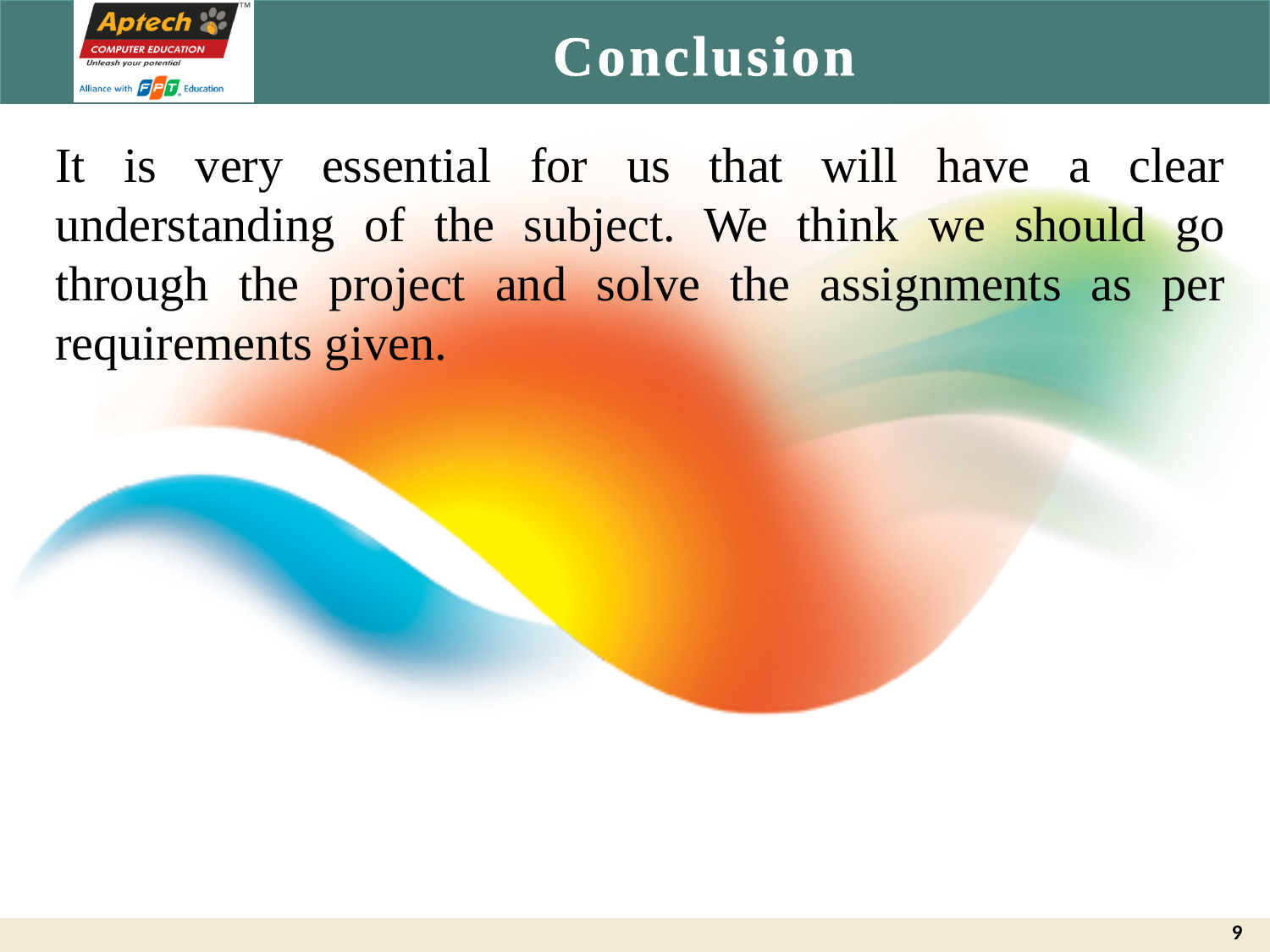

# Conclusion
It is very essential for us that will have a clear understanding of the subject. We think we should go through the project and solve the assignments as per requirements given.
9